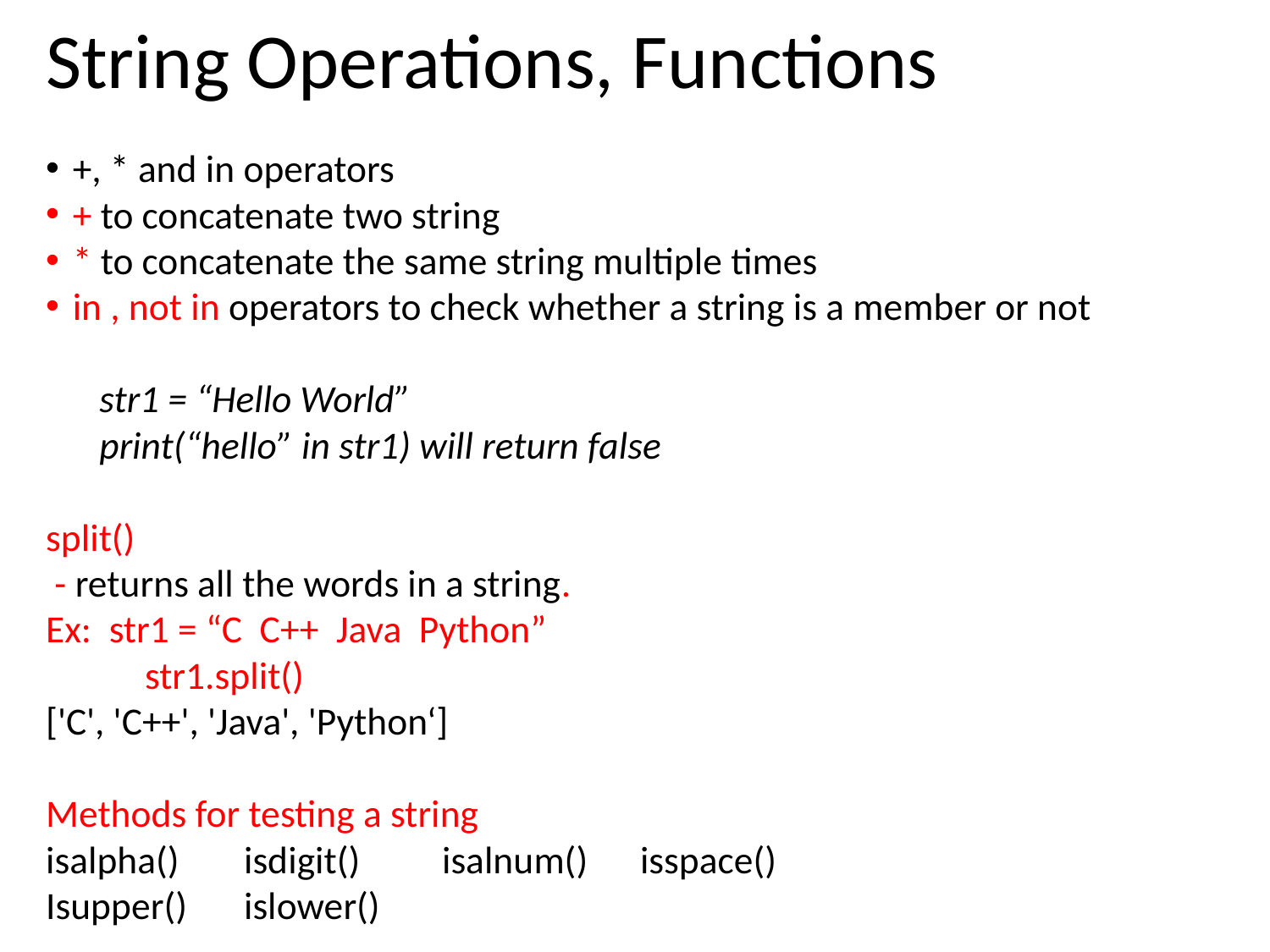

# String Operations, Functions
+, * and in operators
+ to concatenate two string
* to concatenate the same string multiple times
in , not in operators to check whether a string is a member or not

str1 = “Hello World”
print(“hello” in str1) will return false

split()
 - returns all the words in a string.
Ex:  str1 = “C  C++  Java  Python”
	str1.split()
['C', 'C++', 'Java', 'Python‘]

Methods for testing a string
isalpha()	isdigit()	isalnum()	isspace()
Isupper()	islower()